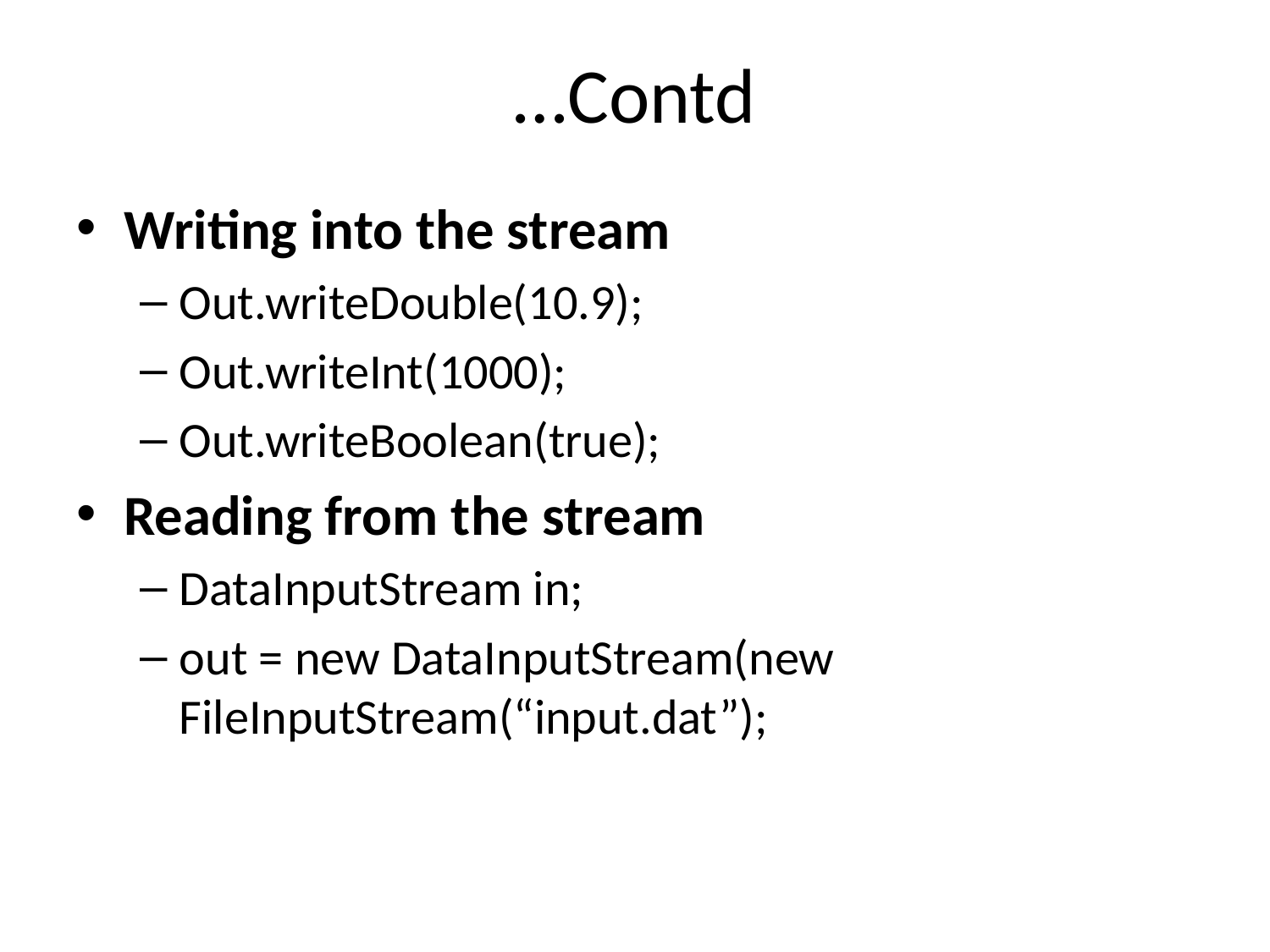

# …Contd
Writing into the stream
Out.writeDouble(10.9);
Out.writeInt(1000);
Out.writeBoolean(true);
Reading from the stream
DataInputStream in;
out = new DataInputStream(new FileInputStream(“input.dat”);